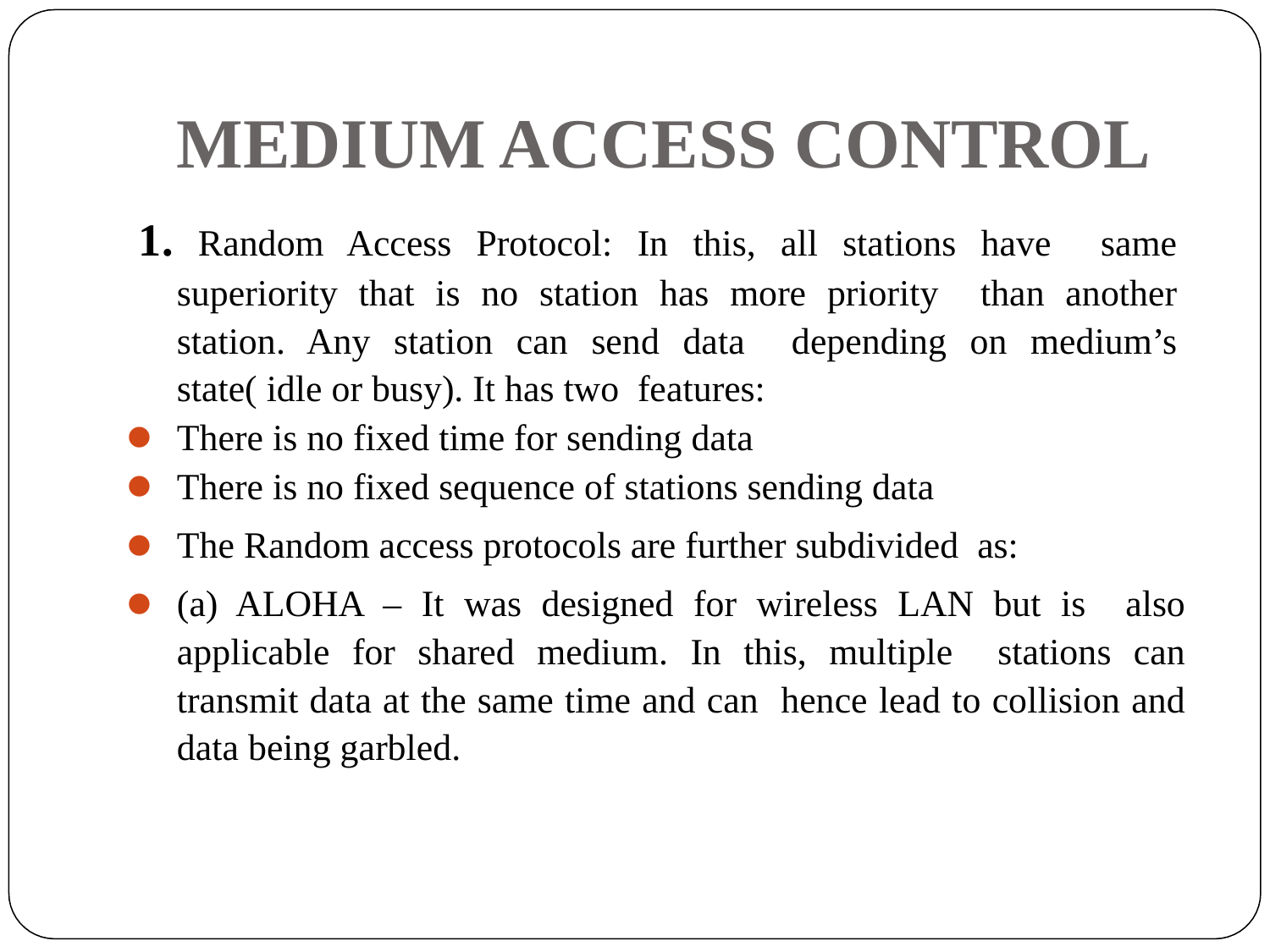

# MEDIUM ACCESS CONTROL
1. Random Access Protocol: In this, all stations have  same superiority that is no station has more priority  than another station. Any station can send data  depending on medium’s state( idle or busy). It has two  features:
There is no fixed time for sending data
There is no fixed sequence of stations sending data
The Random access protocols are further subdivided  as:
(a) ALOHA – It was designed for wireless LAN but is  also applicable for shared medium. In this, multiple  stations can transmit data at the same time and can  hence lead to collision and data being garbled.